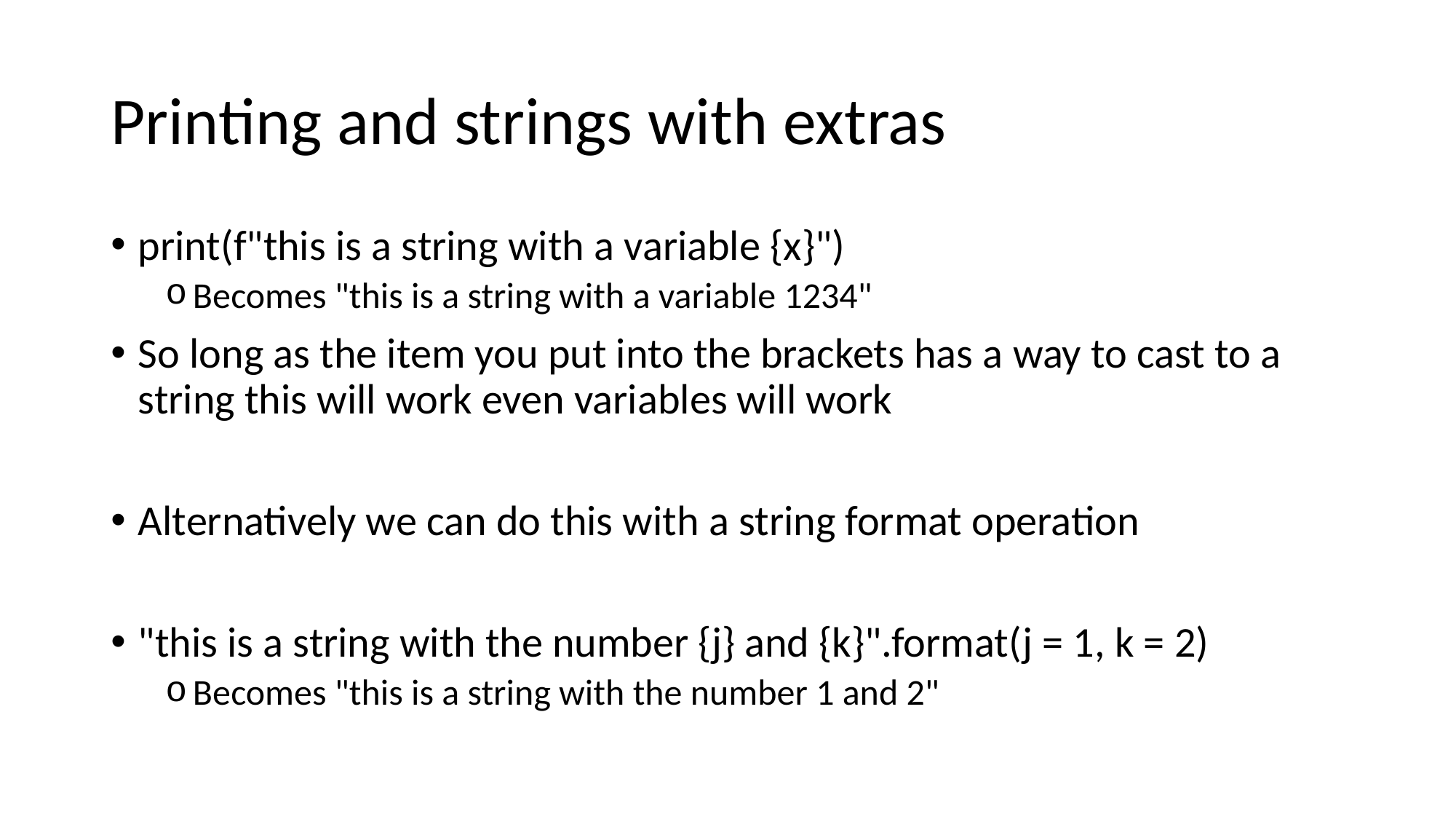

# Printing and strings with extras
print(f"this is a string with a variable {x}")
Becomes "this is a string with a variable 1234"
So long as the item you put into the brackets has a way to cast to a string this will work even variables will work

Alternatively we can do this with a string format operation

"this is a string with the number {j} and {k}".format(j = 1, k = 2)
Becomes "this is a string with the number 1 and 2"